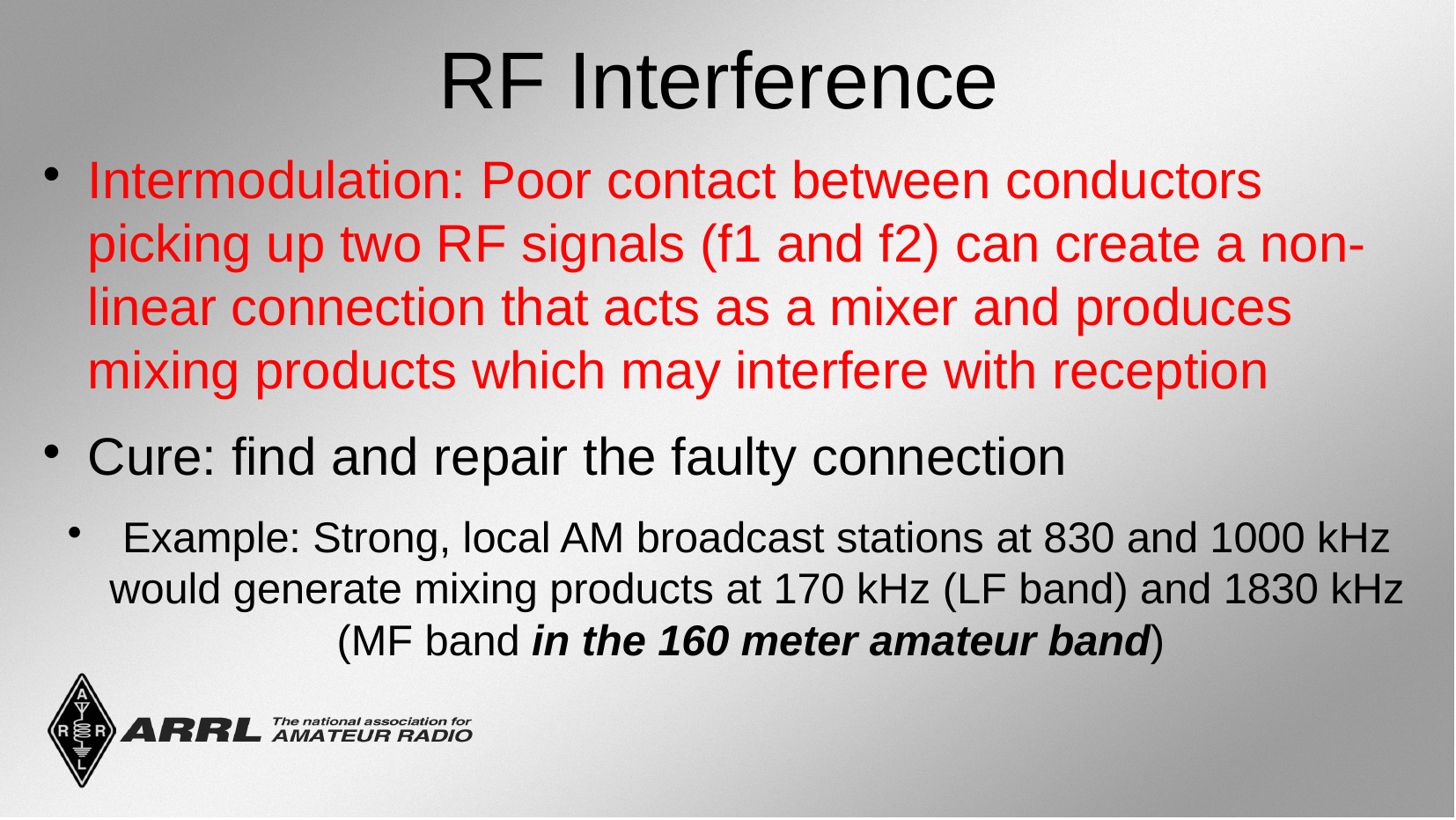

RF Interference

Intermodulation: Poor contact between conductors picking up two RF signals (f1 and f2) can create a non-linear connection that acts as a mixer and produces mixing products which may interfere with reception
Cure: find and repair the faulty connection
Example: Strong, local AM broadcast stations at 830 and 1000 kHz would generate mixing products at 170 kHz (LF band) and 1830 kHz (MF band in the 160 meter amateur band)